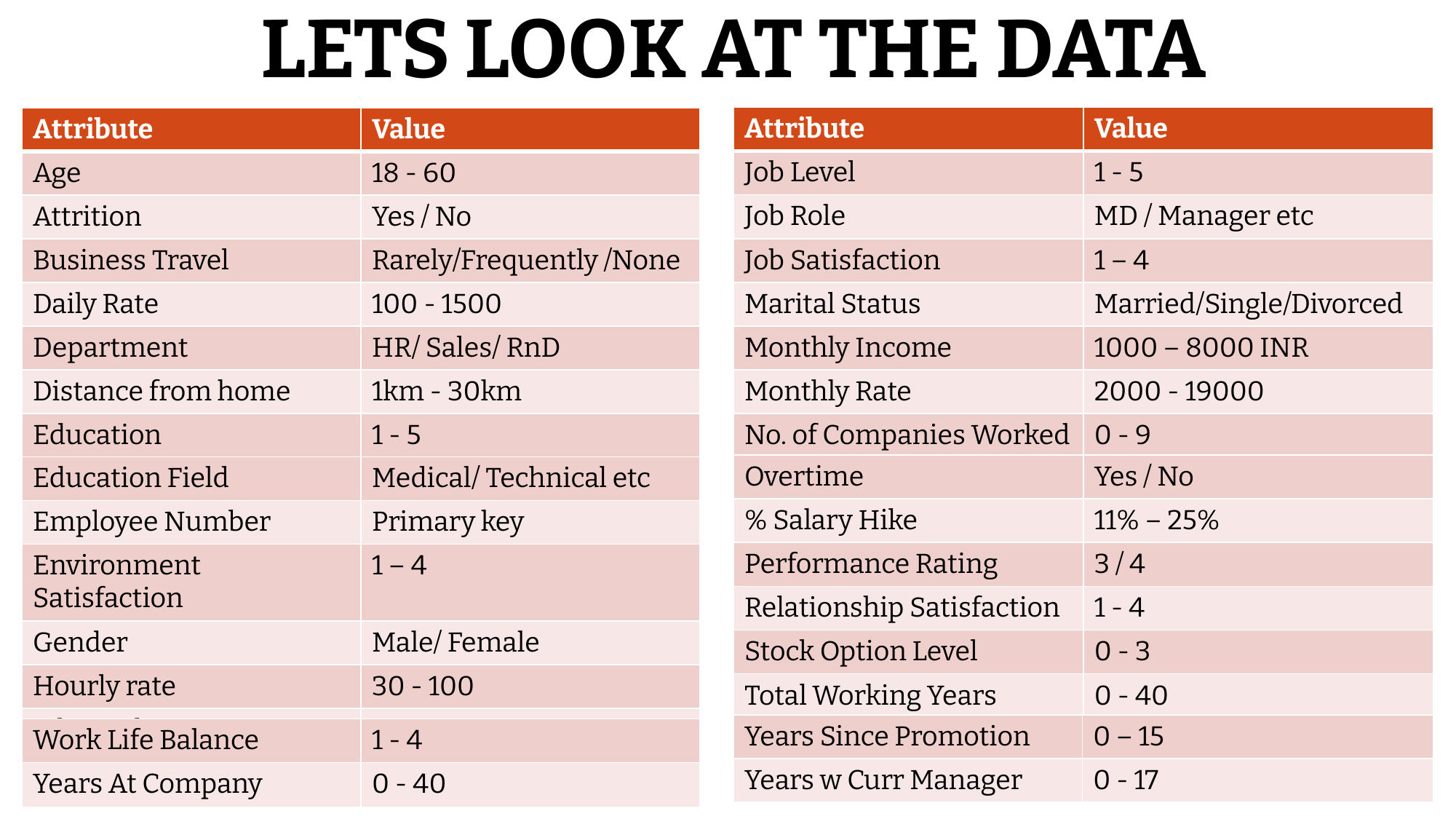

# Lets Look At The Data
| Attribute | Value |
| --- | --- |
| Job Level | 1 - 5 |
| Job Role | MD / Manager etc |
| Job Satisfaction | 1 – 4 |
| Marital Status | Married/Single/Divorced |
| Monthly Income | 1000 – 8000 INR |
| Monthly Rate | 2000 - 19000 |
| No. of Companies Worked | 0 - 9 |
| Attribute | Value |
| --- | --- |
| Age | 18 - 60 |
| Attrition | Yes / No |
| Business Travel | Rarely/Frequently /None |
| Daily Rate | 100 - 1500 |
| Department | HR/ Sales/ RnD |
| Distance from home | 1km - 30km |
| Education | 1 - 5 |

| Overtime | Yes / No |
| --- | --- |
| % Salary Hike | 11% – 25% |
| Performance Rating | 3 / 4 |
| Relationship Satisfaction | 1 - 4 |
| Stock Option Level | 0 - 3 |
| Total Working Years | 0 - 40 |
| Education Field | Medical/ Technical etc |
| --- | --- |
| Employee Number | Primary key |
| Environment Satisfaction | 1 – 4 |
| Gender | Male/ Female |
| Hourly rate | 30 - 100 |
| Job Involvement | 1 - 4 |
| Years Since Promotion | 0 – 15 |
| --- | --- |
| Years w Curr Manager | 0 - 17 |
| Work Life Balance | 1 - 4 |
| --- | --- |
| Years At Company | 0 - 40 |